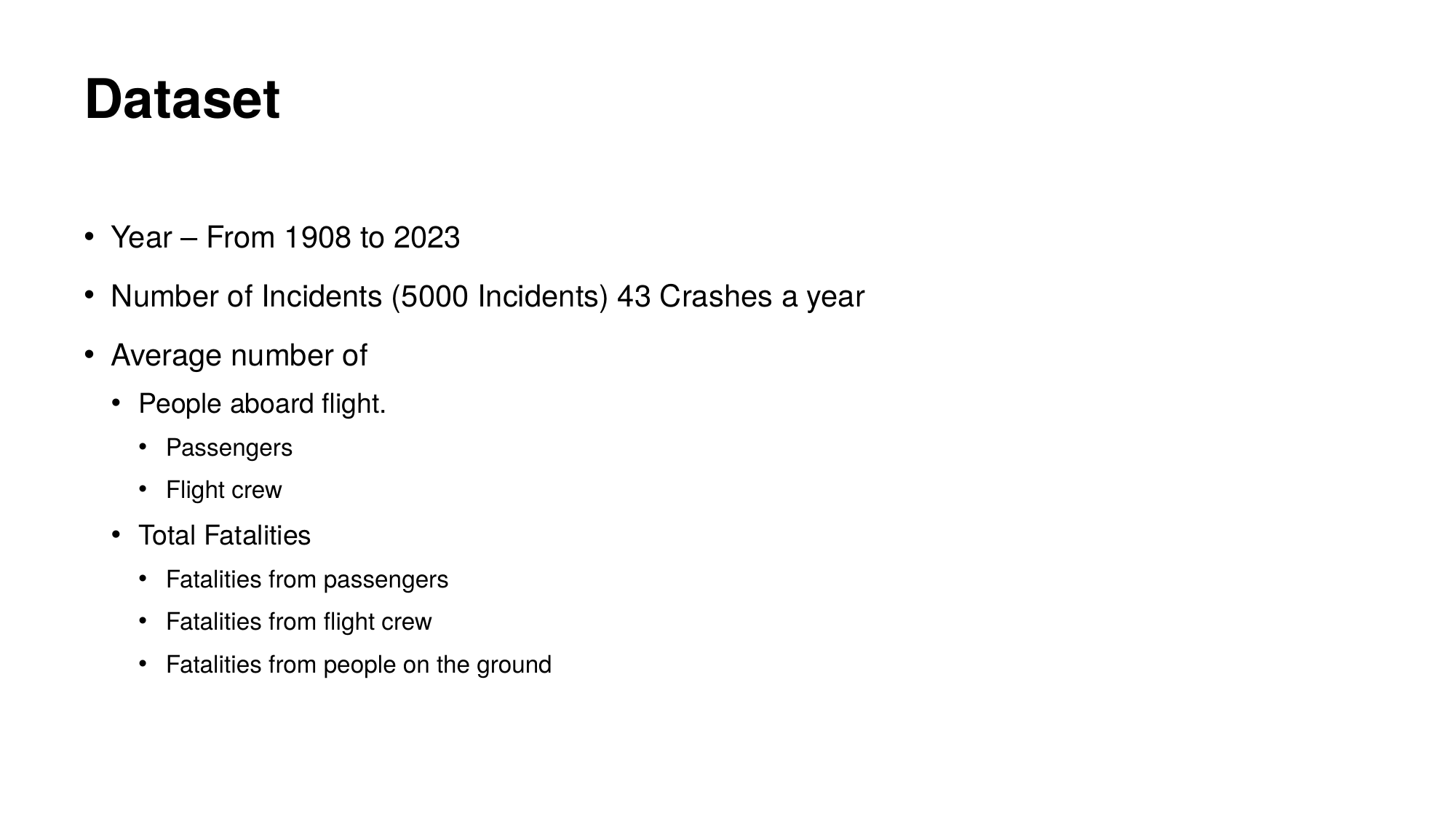

# Dataset
Year – From 1908 to 2023
Number of Incidents (5000 Incidents) 43 Crashes a year
Average number of
People aboard flight.
Passengers
Flight crew
Total Fatalities
Fatalities from passengers
Fatalities from flight crew
Fatalities from people on the ground